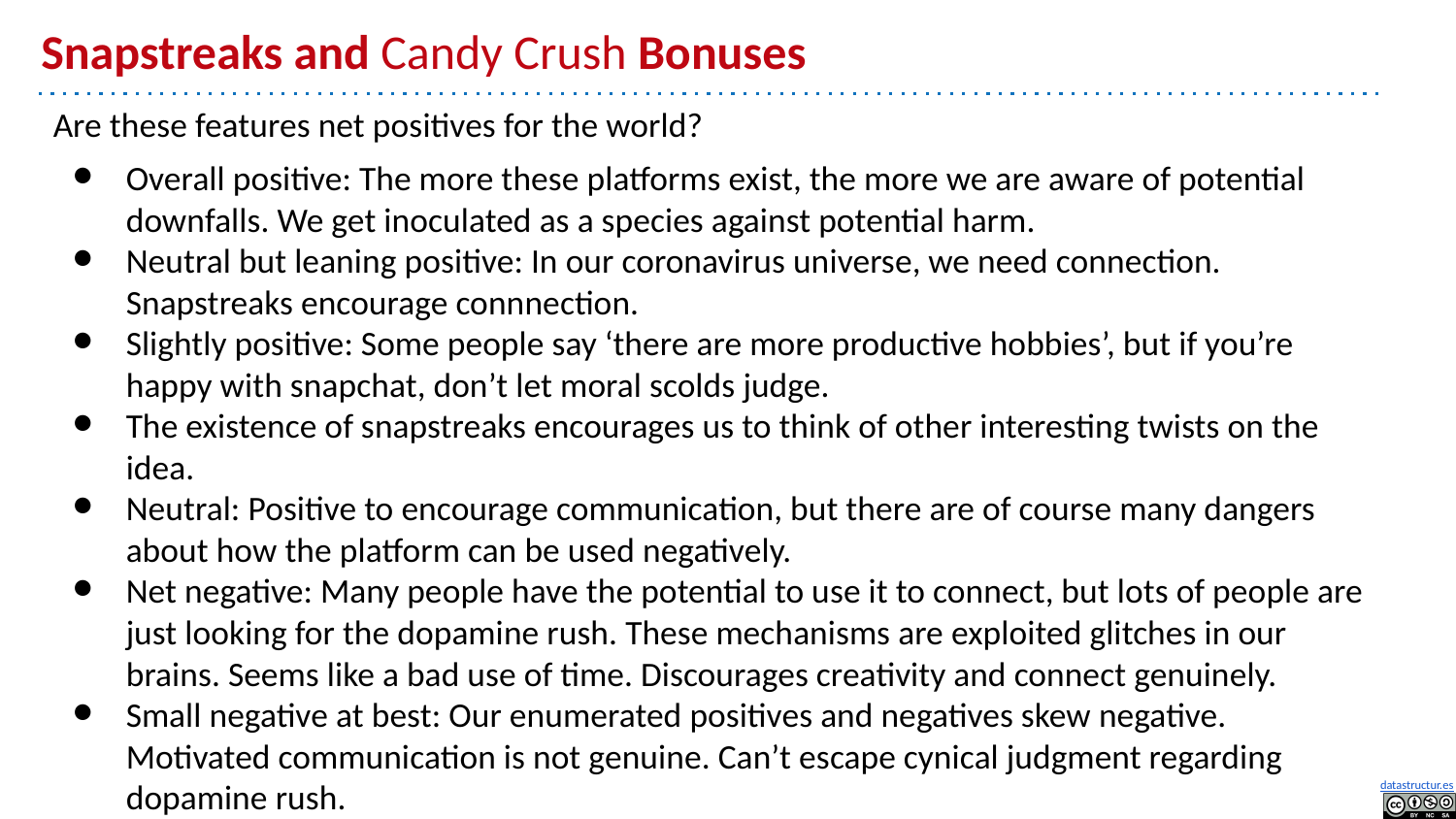

# Snapstreaks and Candy Crush Bonuses
Are these features net positives for the world?
Overall positive: The more these platforms exist, the more we are aware of potential downfalls. We get inoculated as a species against potential harm.
Neutral but leaning positive: In our coronavirus universe, we need connection. Snapstreaks encourage connnection.
Slightly positive: Some people say ‘there are more productive hobbies’, but if you’re happy with snapchat, don’t let moral scolds judge.
The existence of snapstreaks encourages us to think of other interesting twists on the idea.
Neutral: Positive to encourage communication, but there are of course many dangers about how the platform can be used negatively.
Net negative: Many people have the potential to use it to connect, but lots of people are just looking for the dopamine rush. These mechanisms are exploited glitches in our brains. Seems like a bad use of time. Discourages creativity and connect genuinely.
Small negative at best: Our enumerated positives and negatives skew negative. Motivated communication is not genuine. Can’t escape cynical judgment regarding dopamine rush.